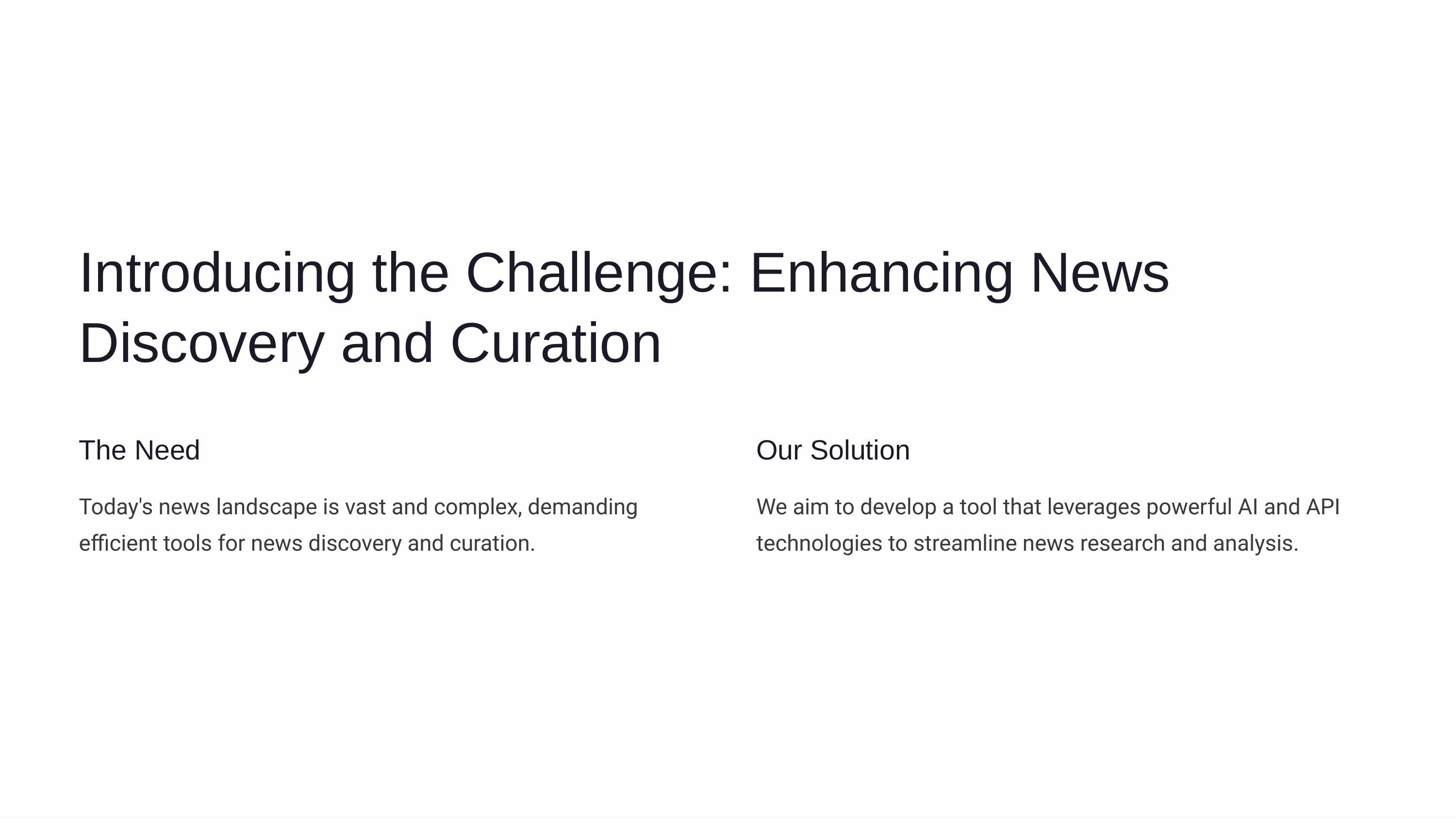

Introducing the Challenge: Enhancing News Discovery and Curation
The Need
Our Solution
Today's news landscape is vast and complex, demanding efficient tools for news discovery and curation.
We aim to develop a tool that leverages powerful AI and API technologies to streamline news research and analysis.